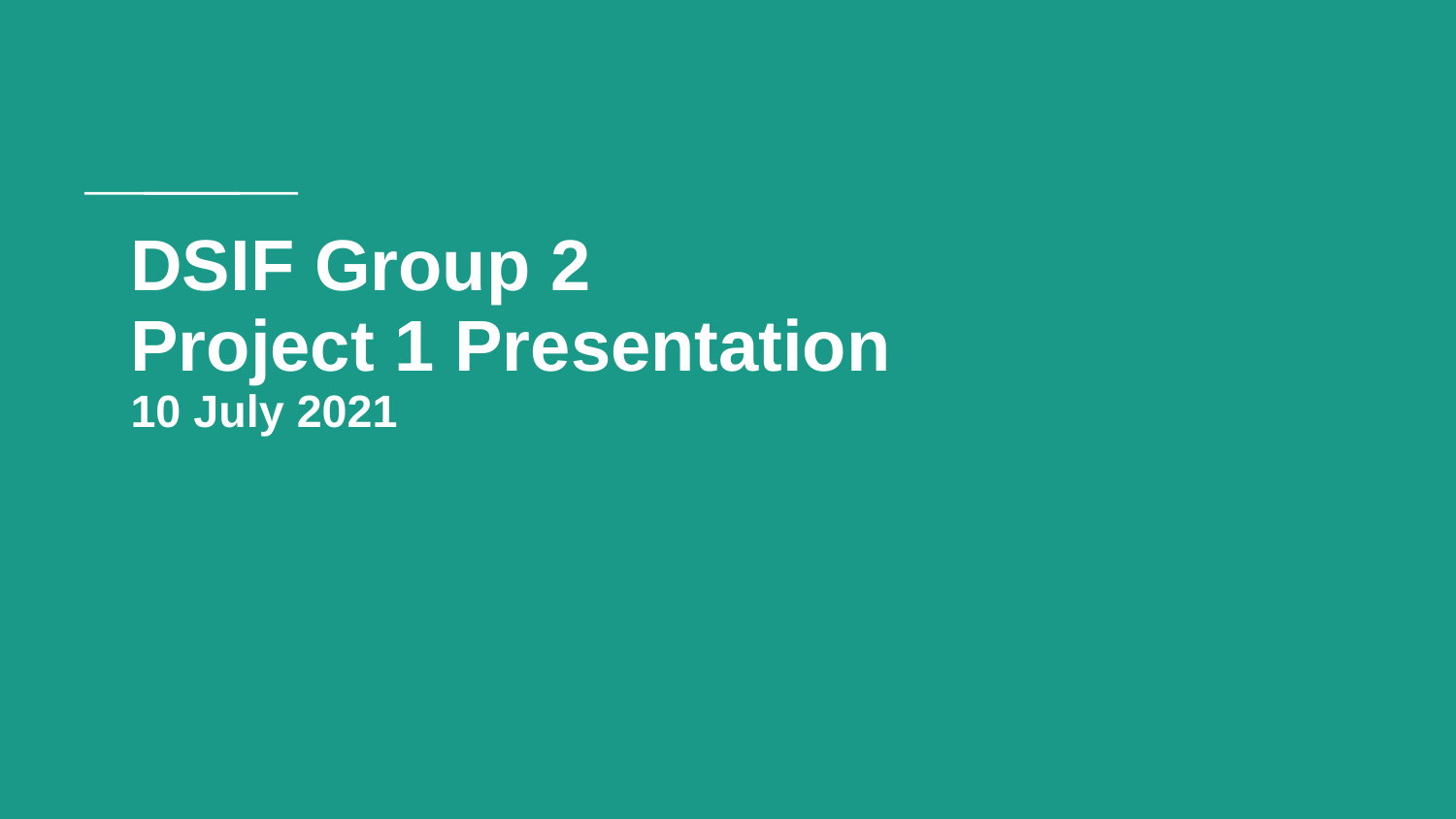

# DSIF Group 2
Project 1 Presentation
10 July 2021